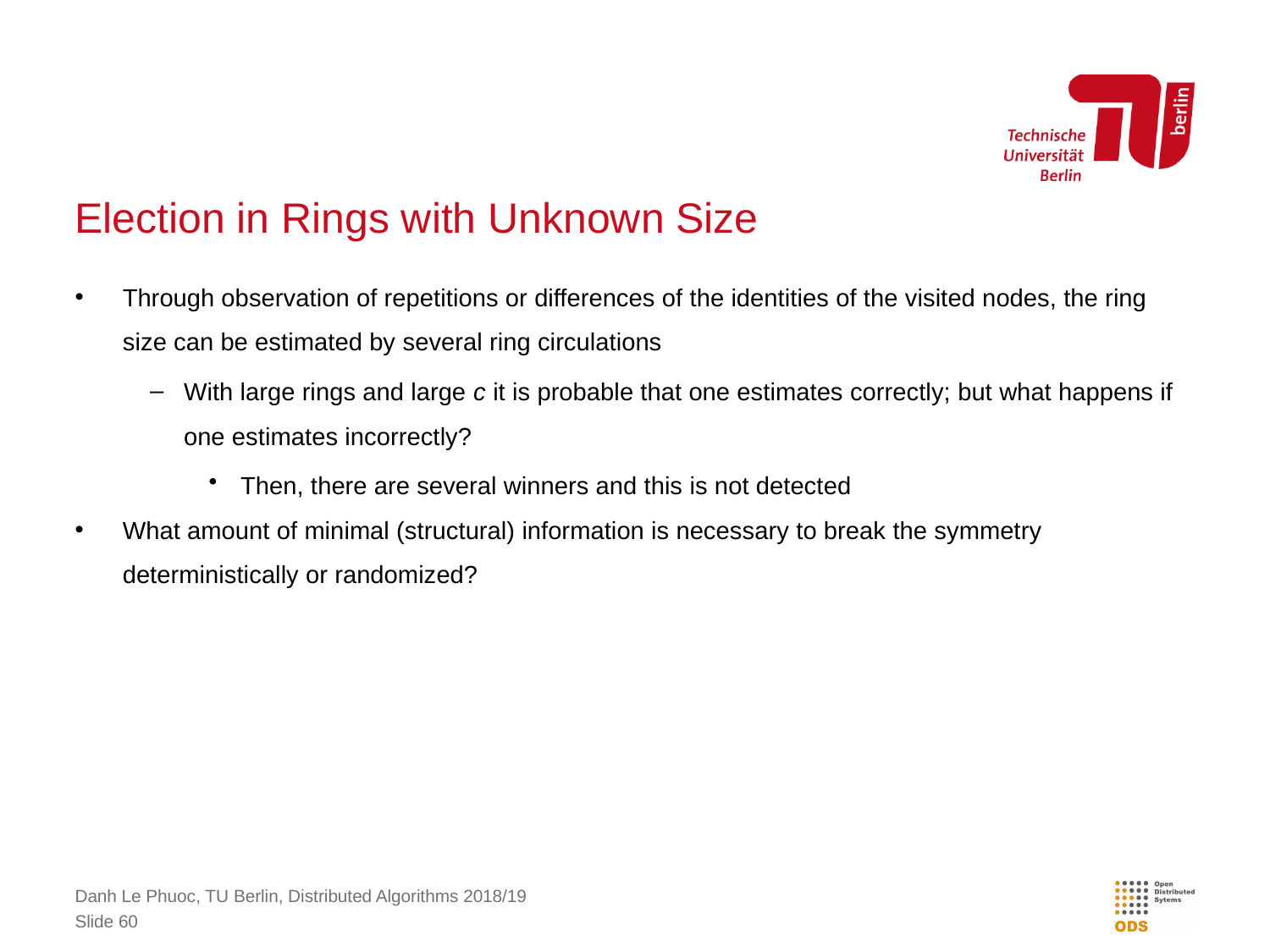

# Election in Rings with Unknown Size
Through observation of repetitions or differences of the identities of the visited nodes, the ring size can be estimated by several ring circulations
With large rings and large c it is probable that one estimates correctly; but what happens if one estimates incorrectly?
Then, there are several winners and this is not detected
What amount of minimal (structural) information is necessary to break the symmetry deterministically or randomized?
Danh Le Phuoc, TU Berlin, Distributed Algorithms 2018/19
Slide 60